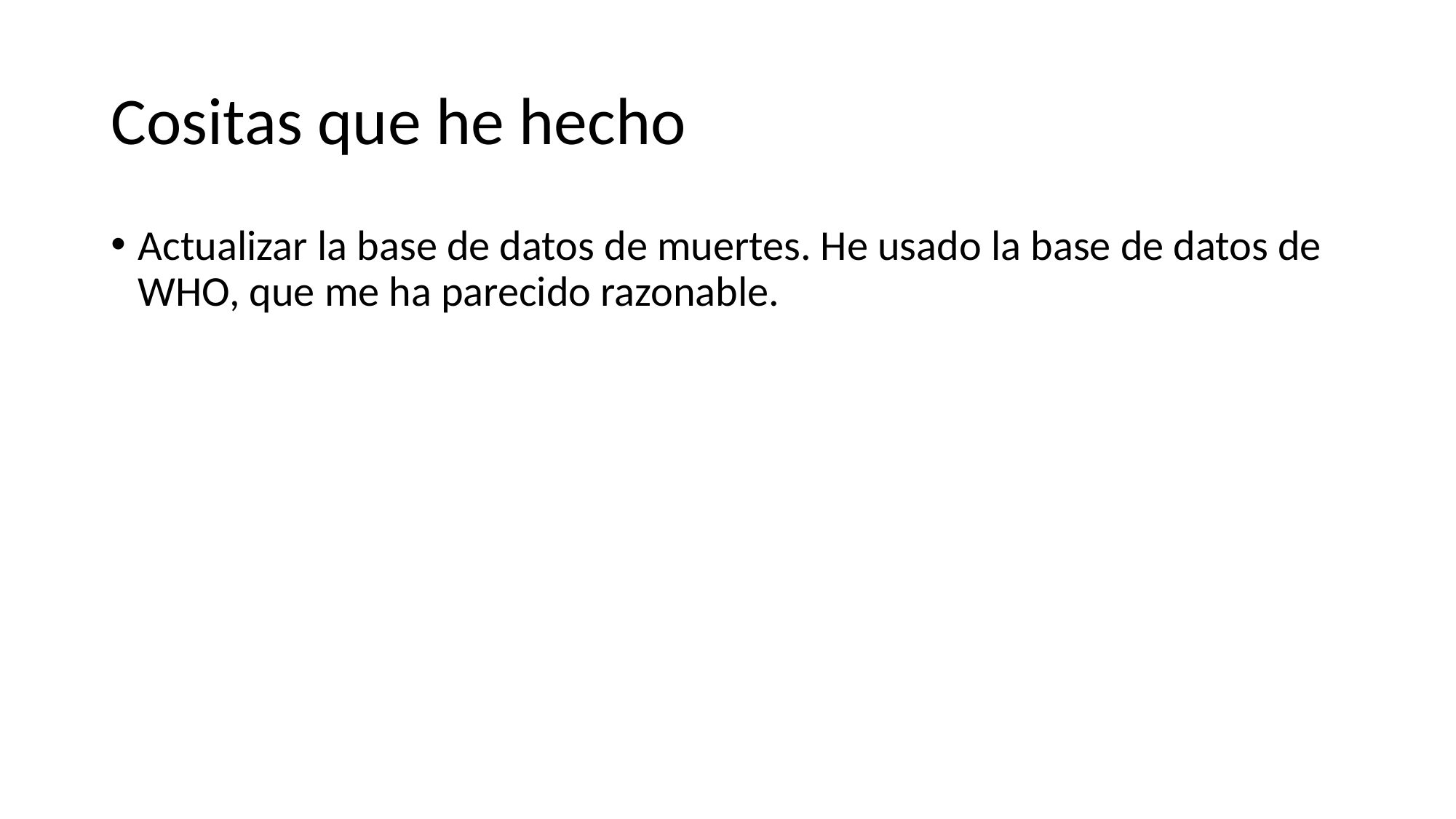

# Cositas que he hecho
Actualizar la base de datos de muertes. He usado la base de datos de WHO, que me ha parecido razonable.